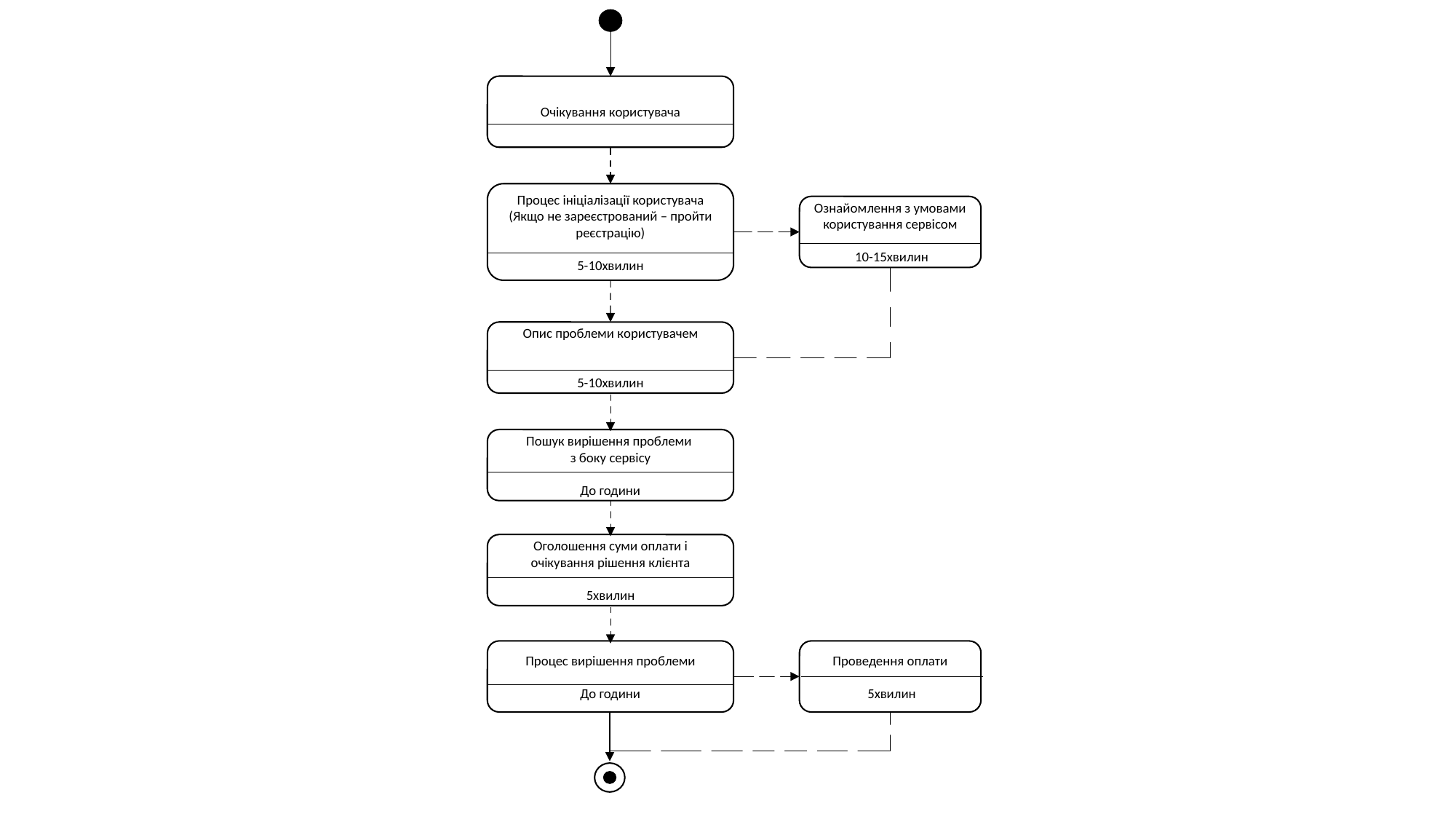

Очікування користувача

Процес ініціалізації користувача
(Якщо не зареєстрований – пройти реєстрацію)

5-10хвилин
Ознайомлення з умовами користування сервісом

 10-15хвилин

Опис проблеми користувачем

5-10хвилин

Пошук вирішення проблеми
з боку сервісу

До години

Оголошення суми оплати і очікування рішення клієнта

5хвилин

Процес вирішення проблеми

До години
Проведення оплати

 5хвилин